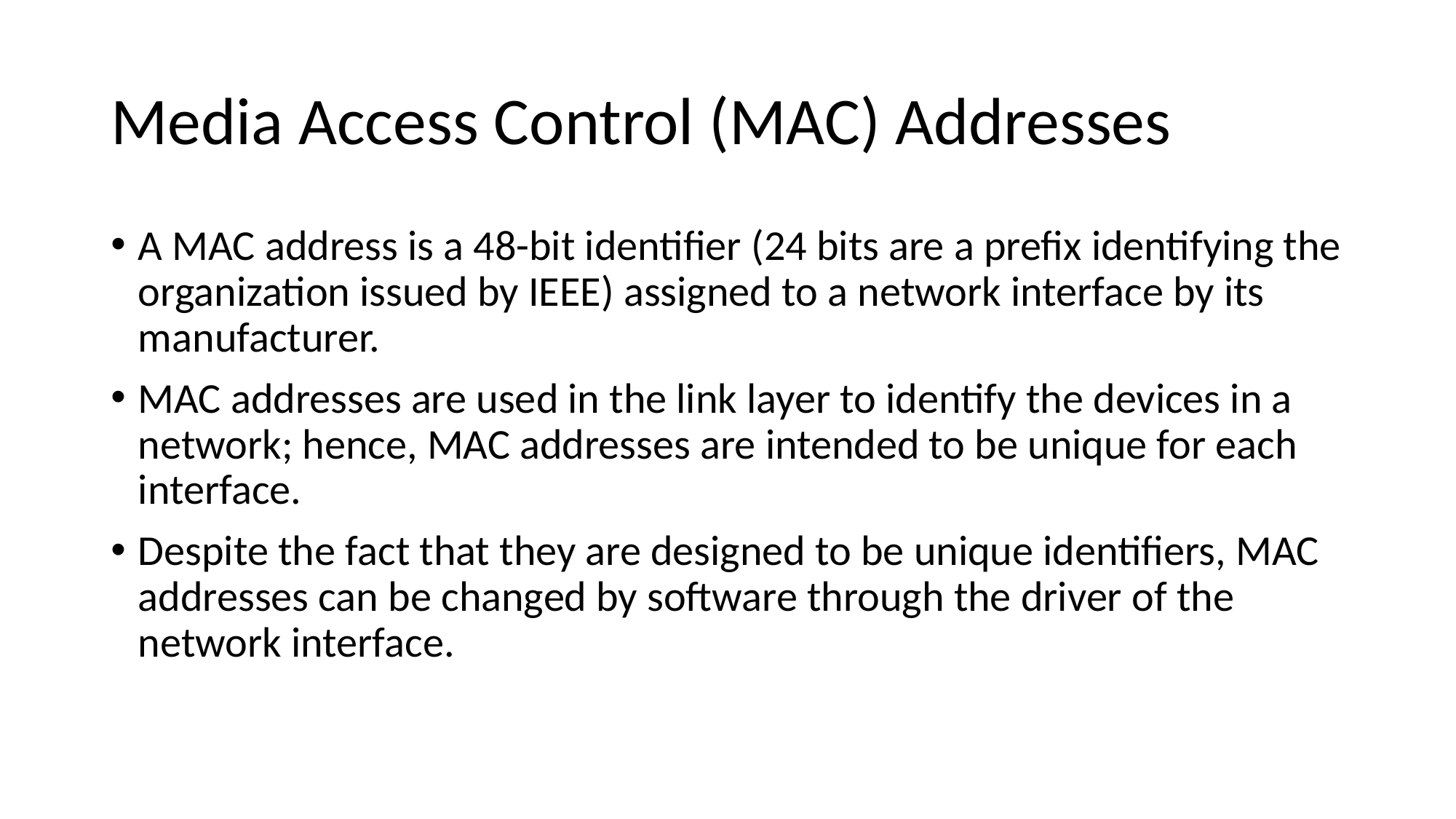

# Media Access Control (MAC) Addresses
A MAC address is a 48-bit identifier (24 bits are a prefix identifying the organization issued by IEEE) assigned to a network interface by its manufacturer.
MAC addresses are used in the link layer to identify the devices in a network; hence, MAC addresses are intended to be unique for each interface.
Despite the fact that they are designed to be unique identifiers, MAC addresses can be changed by software through the driver of the network interface.